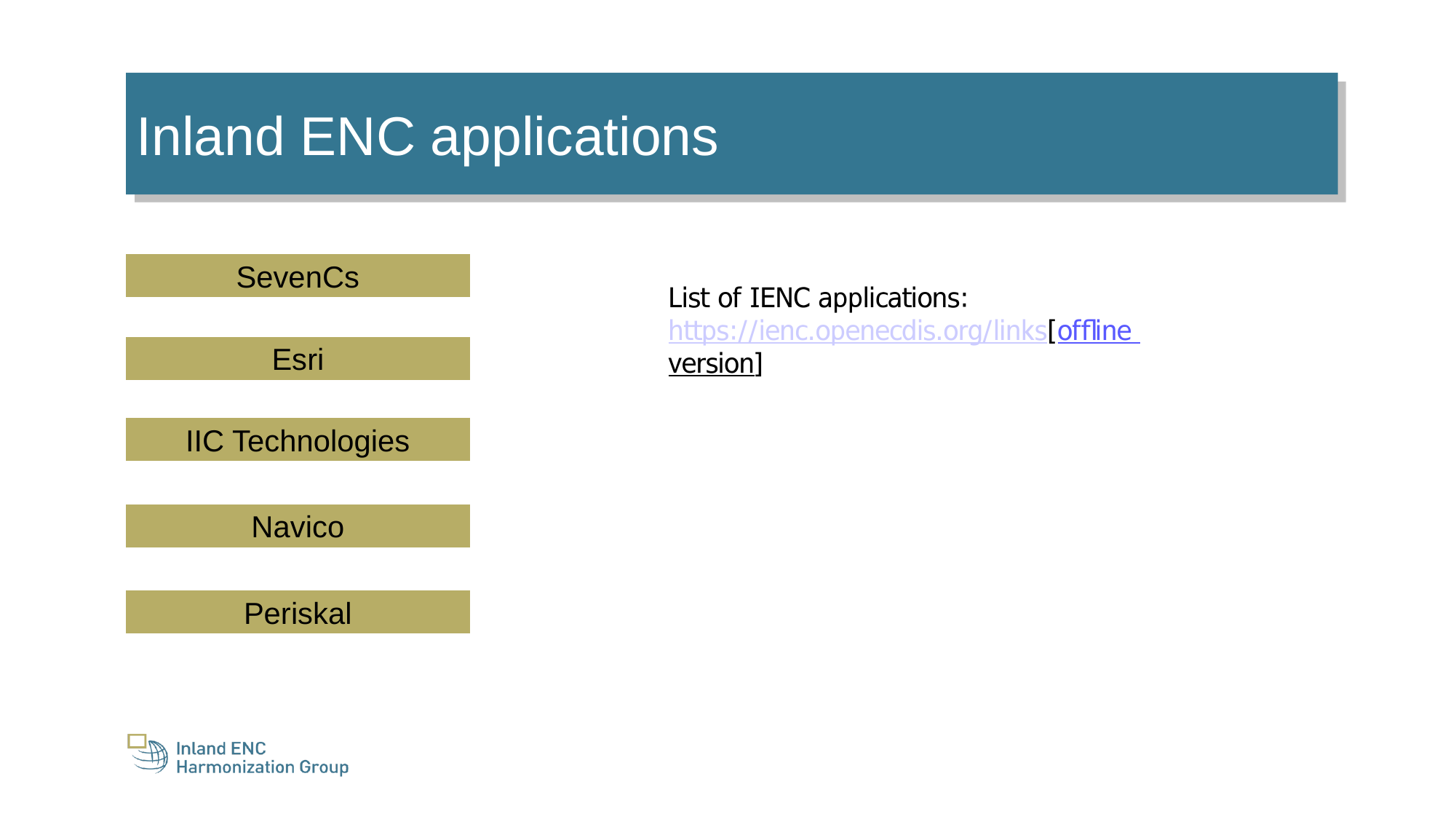

Inland ENC applications
SevenCs

List of IENC applications:
https://ienc.openecdis.org/links
[offline version]
Esri
IIC Technologies
Navico
Periskal